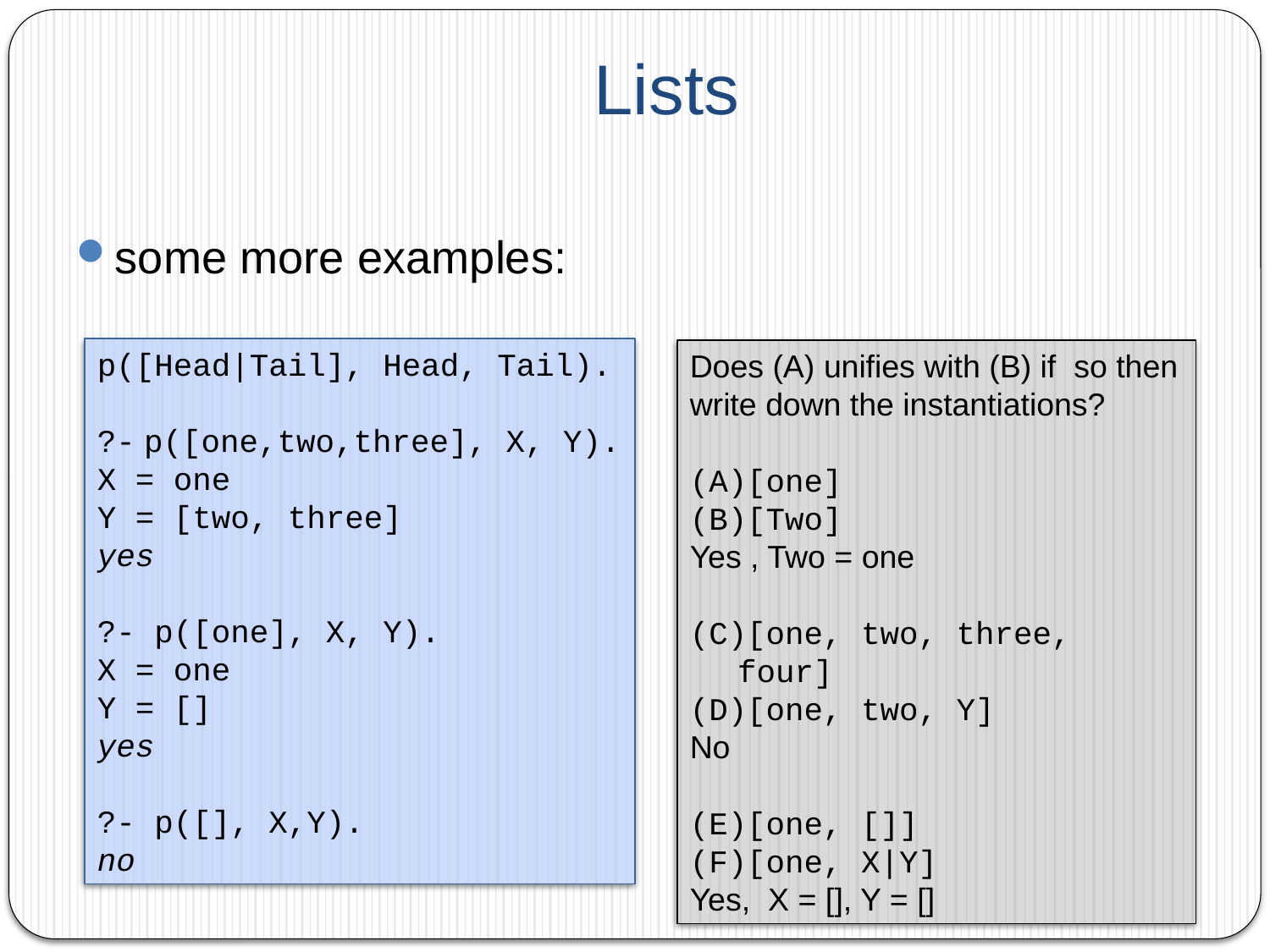

# Lists
some more examples:
p([Head|Tail], Head, Tail).

?- p([one,two,three], X, Y).
X = one
Y = [two, three]
yes

?- p([one], X, Y).
X = one
Y = []
yes

?- p([], X,Y).
no
Does (A) unifies with (B) if  so then write down the instantiations?

[one]
[Two]
Yes , Two = one

[one, two, three, four]
[one, two, Y]
No

[one, []]
[one, X|Y]
Yes,  X = [], Y = []